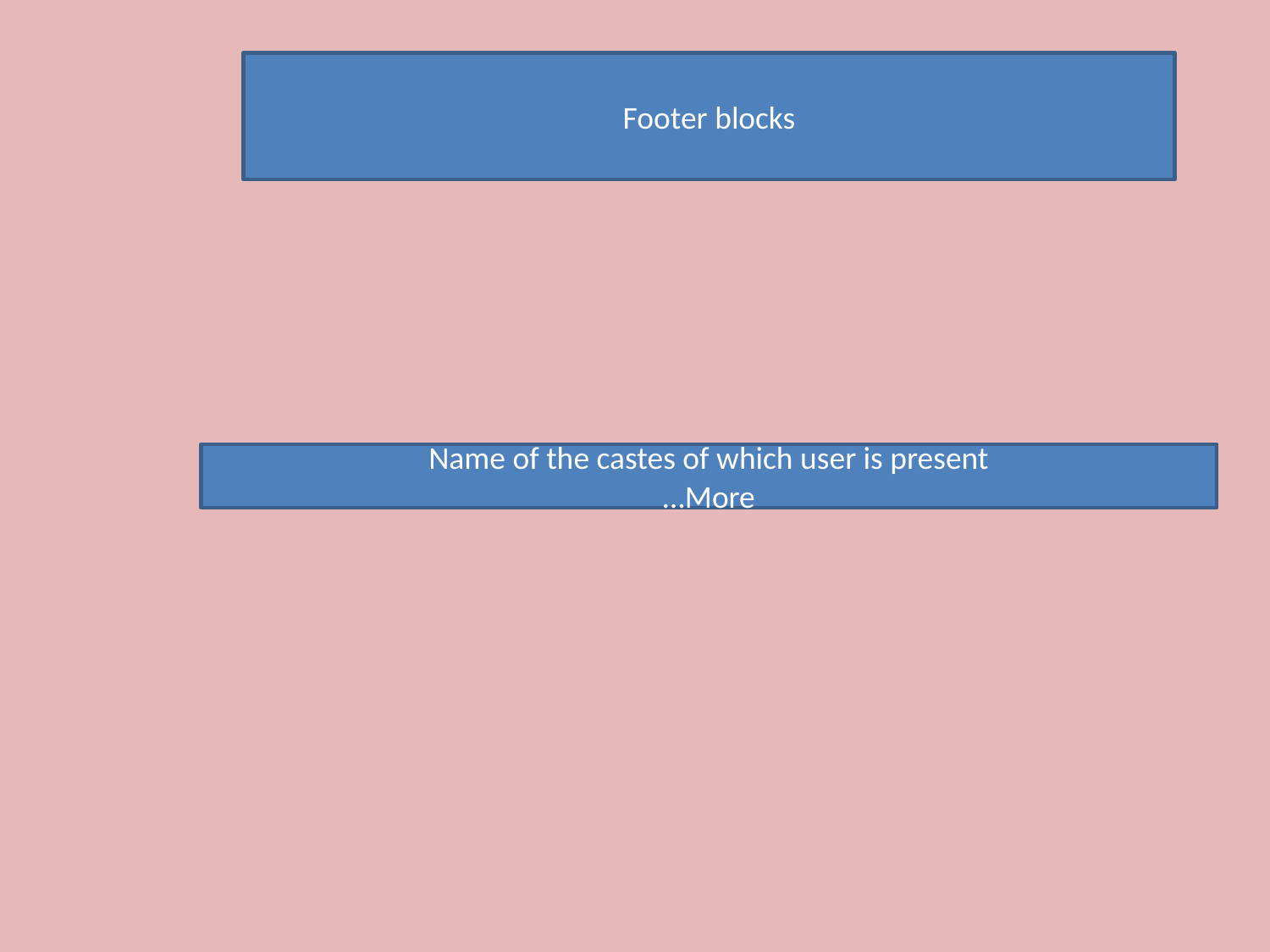

Footer blocks
Name of the castes of which user is present
…More